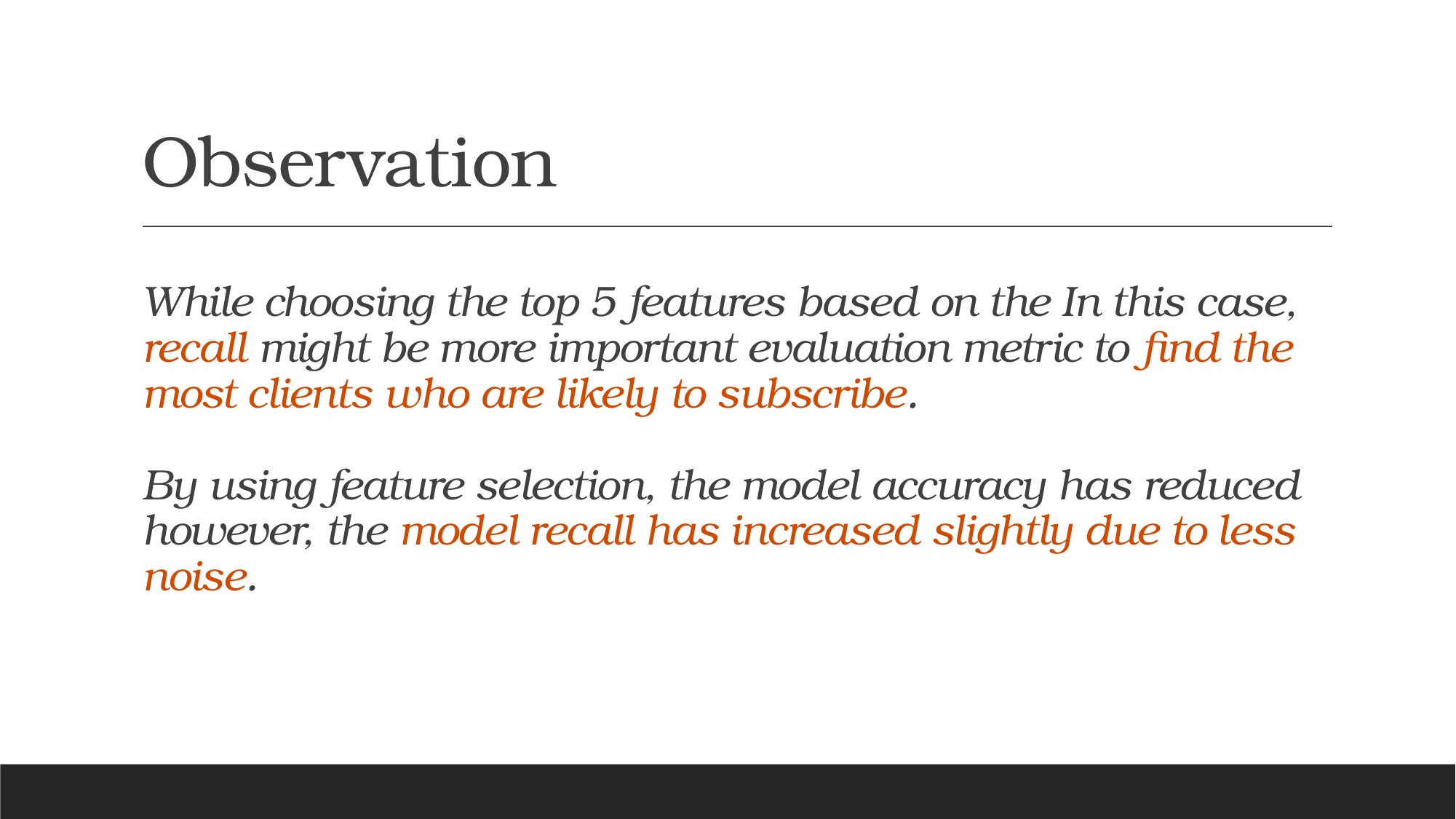

# Observation
While choosing the top 5 features based on the In this case, recall might be more important evaluation metric to find the most clients who are likely to subscribe.

By using feature selection, the model accuracy has reduced however, the model recall has increased slightly due to less noise.